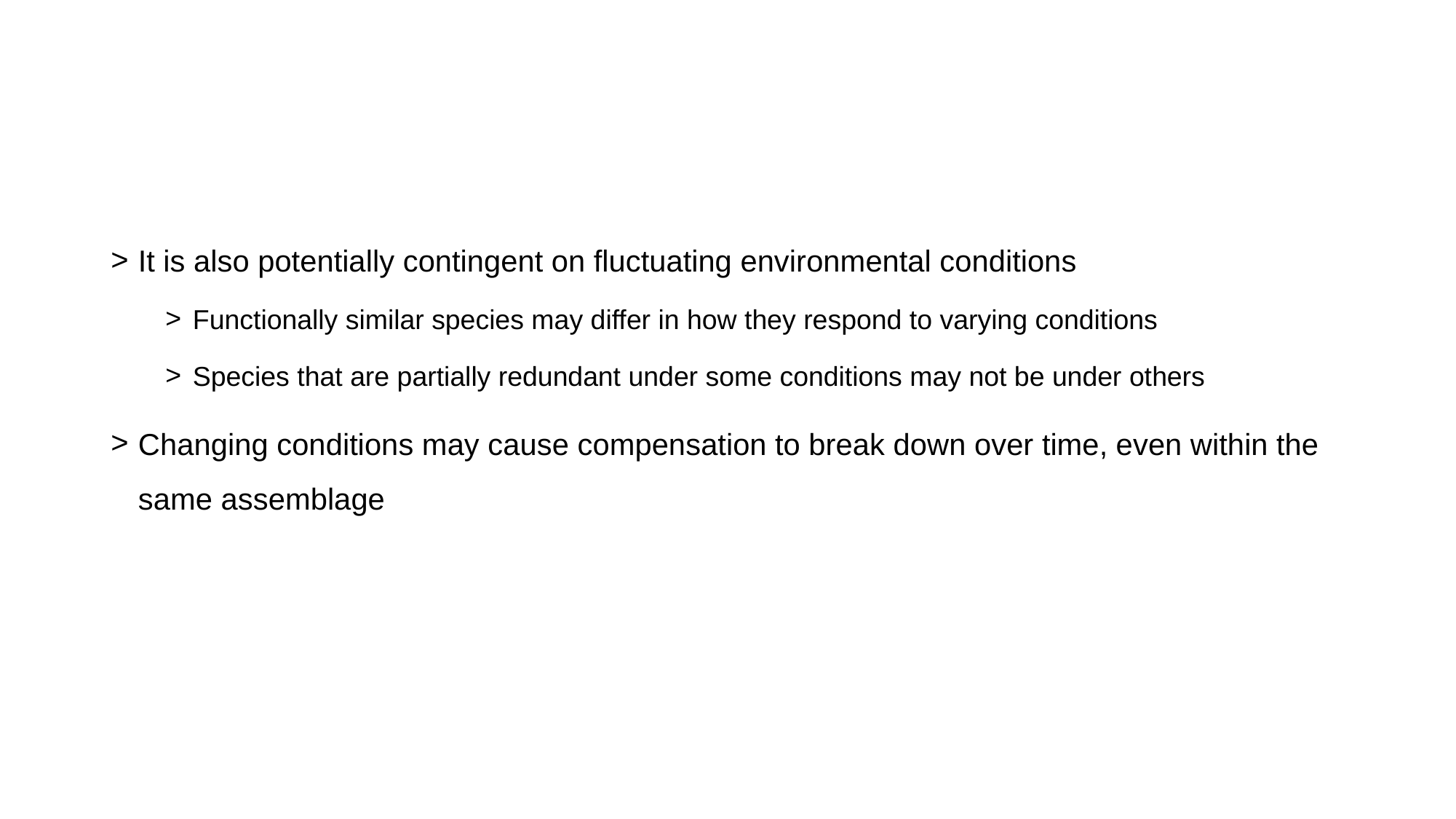

It is also potentially contingent on fluctuating environmental conditions
Functionally similar species may differ in how they respond to varying conditions
Species that are partially redundant under some conditions may not be under others
Changing conditions may cause compensation to break down over time, even within the same assemblage